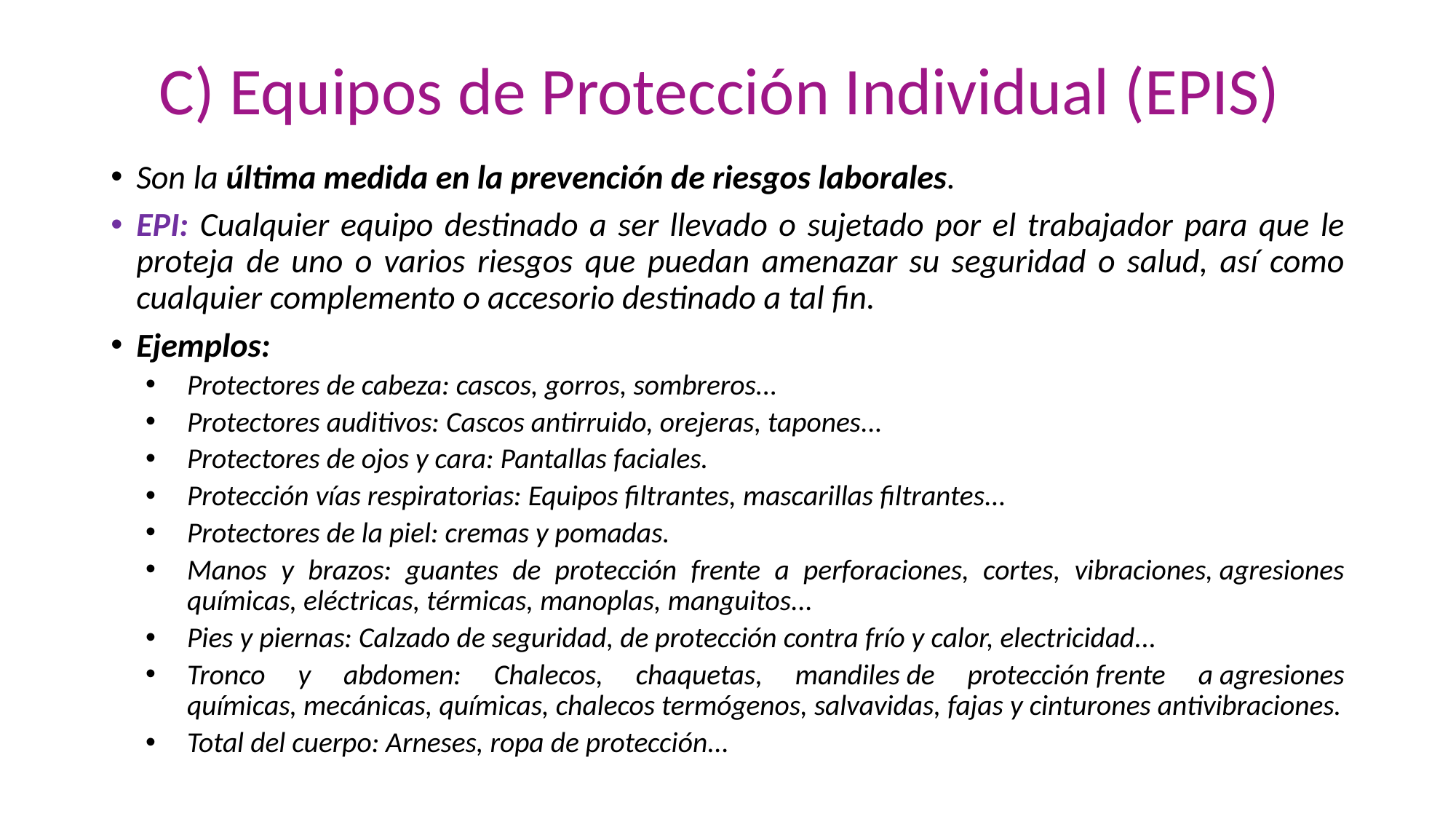

# C) Equipos de Protección Individual (EPIS)
Son la última medida en la prevención de riesgos laborales.
EPI: Cualquier equipo destinado a ser llevado o sujetado por el trabajador para que le proteja de uno o varios riesgos que puedan amenazar su seguridad o salud, así como cualquier complemento o accesorio destinado a tal fin.
Ejemplos:
Protectores de cabeza: cascos, gorros, sombreros...
Protectores auditivos: Cascos antirruido, orejeras, tapones...
Protectores de ojos y cara: Pantallas faciales.
Protección vías respiratorias: Equipos filtrantes, mascarillas filtrantes...
Protectores de la piel: cremas y pomadas.
Manos y brazos: guantes de protección frente a perforaciones, cortes, vibraciones, agresiones químicas, eléctricas, térmicas, manoplas, manguitos...
Pies y piernas: Calzado de seguridad, de protección contra frío y calor, electricidad...
Tronco y abdomen: Chalecos, chaquetas, mandiles de protección frente a agresiones químicas, mecánicas, químicas, chalecos termógenos, salvavidas, fajas y cinturones antivibraciones.
Total del cuerpo: Arneses, ropa de protección...